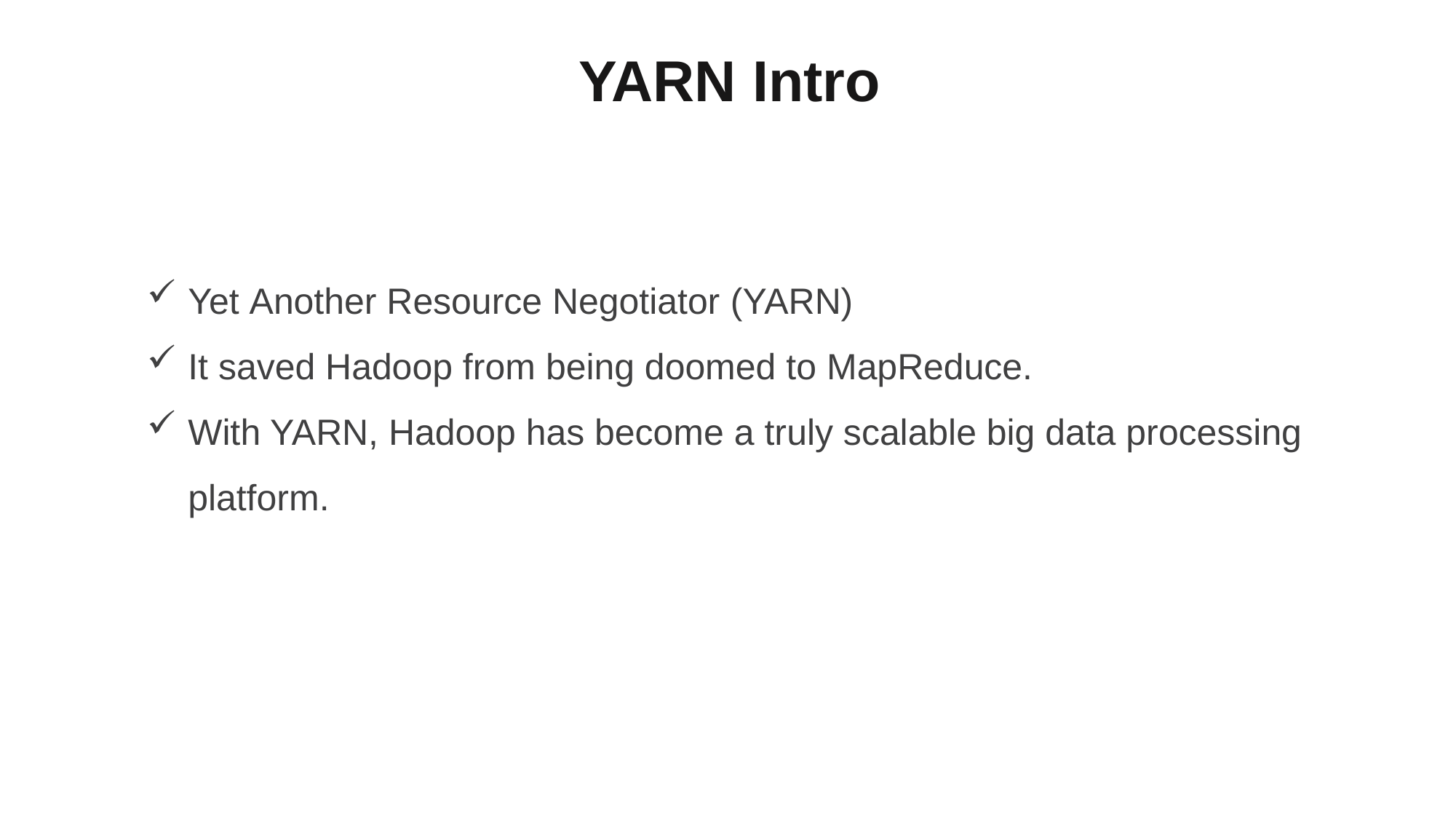

# YARN Intro
Yet Another Resource Negotiator (YARN)
It saved Hadoop from being doomed to MapReduce.
With YARN, Hadoop has become a truly scalable big data processing platform.